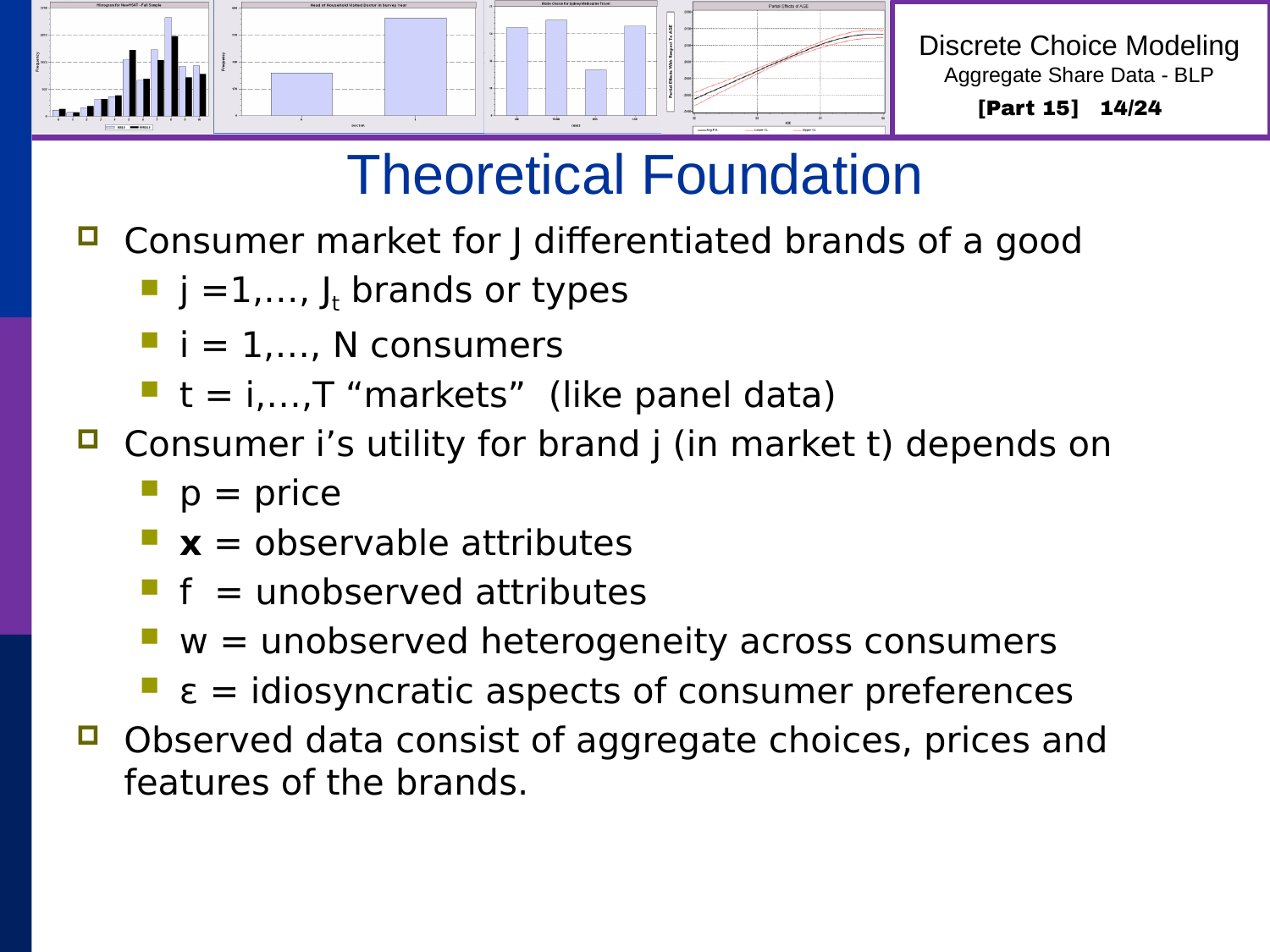

# Theoretical Foundation
Consumer market for J differentiated brands of a good
j =1,…, Jt brands or types
i = 1,…, N consumers
t = i,…,T “markets”  (like panel data)
Consumer i’s utility for brand j (in market t) depends on
p = price
x = observable attributes
f  = unobserved attributes
w = unobserved heterogeneity across consumers
ε = idiosyncratic aspects of consumer preferences
Observed data consist of aggregate choices, prices and features of the brands.